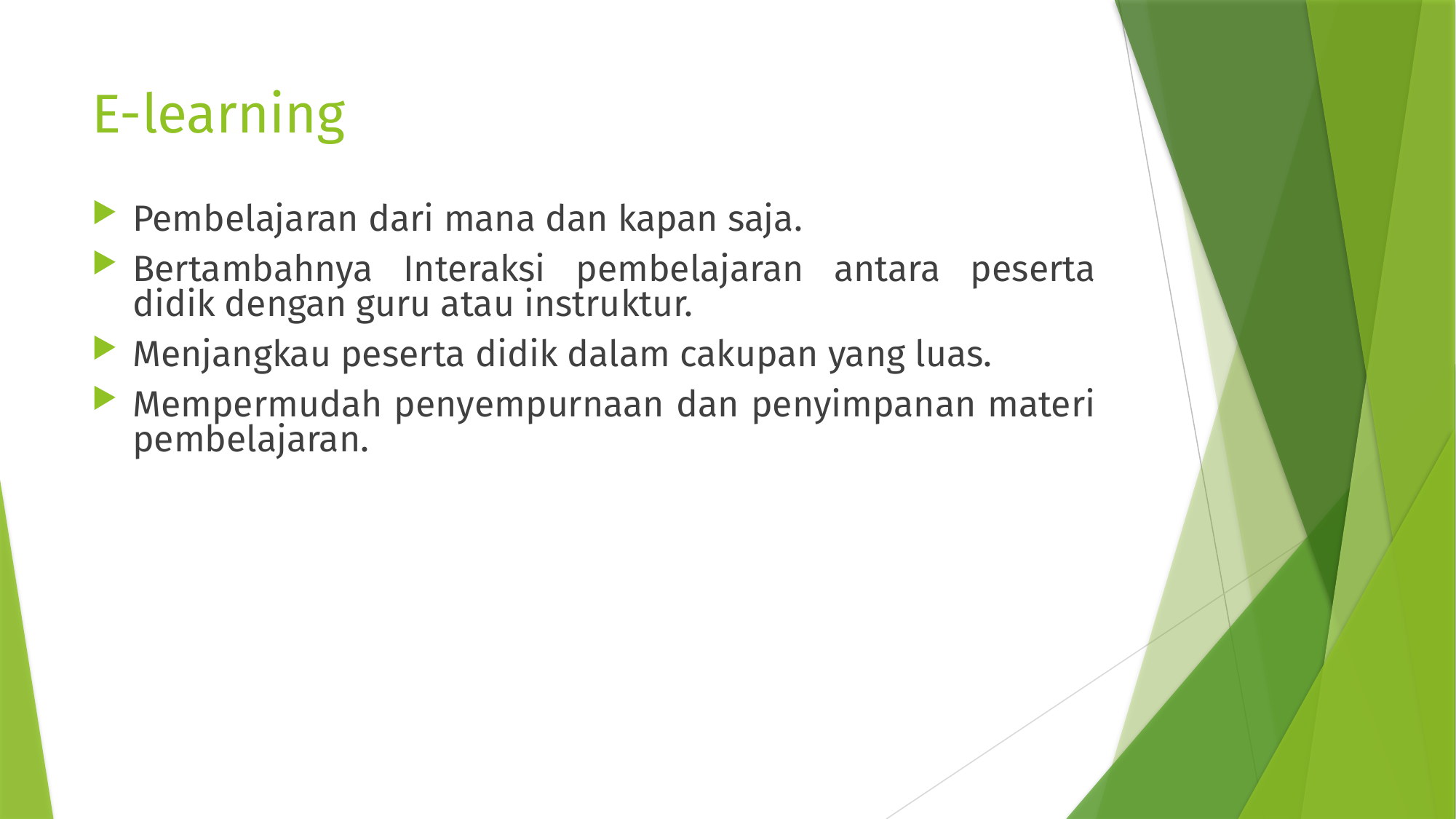

# E-learning
Pembelajaran dari mana dan kapan saja.
Bertambahnya Interaksi pembelajaran antara peserta didik dengan guru atau instruktur.
Menjangkau peserta didik dalam cakupan yang luas.
Mempermudah penyempurnaan dan penyimpanan materi pembelajaran.